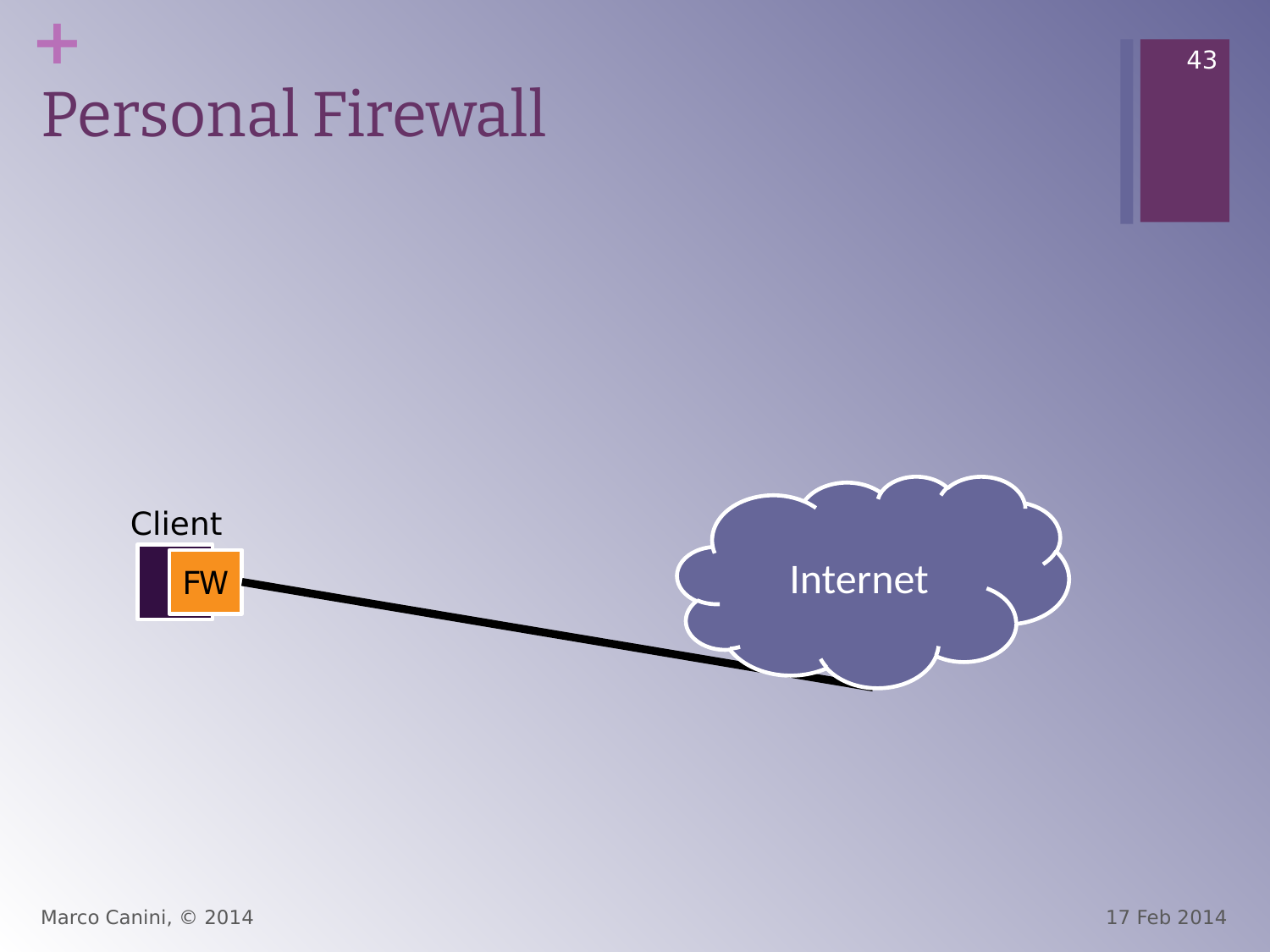

43
# Personal Firewall
Internet
Client

FW
Marco Canini, © 2014
17 Feb 2014